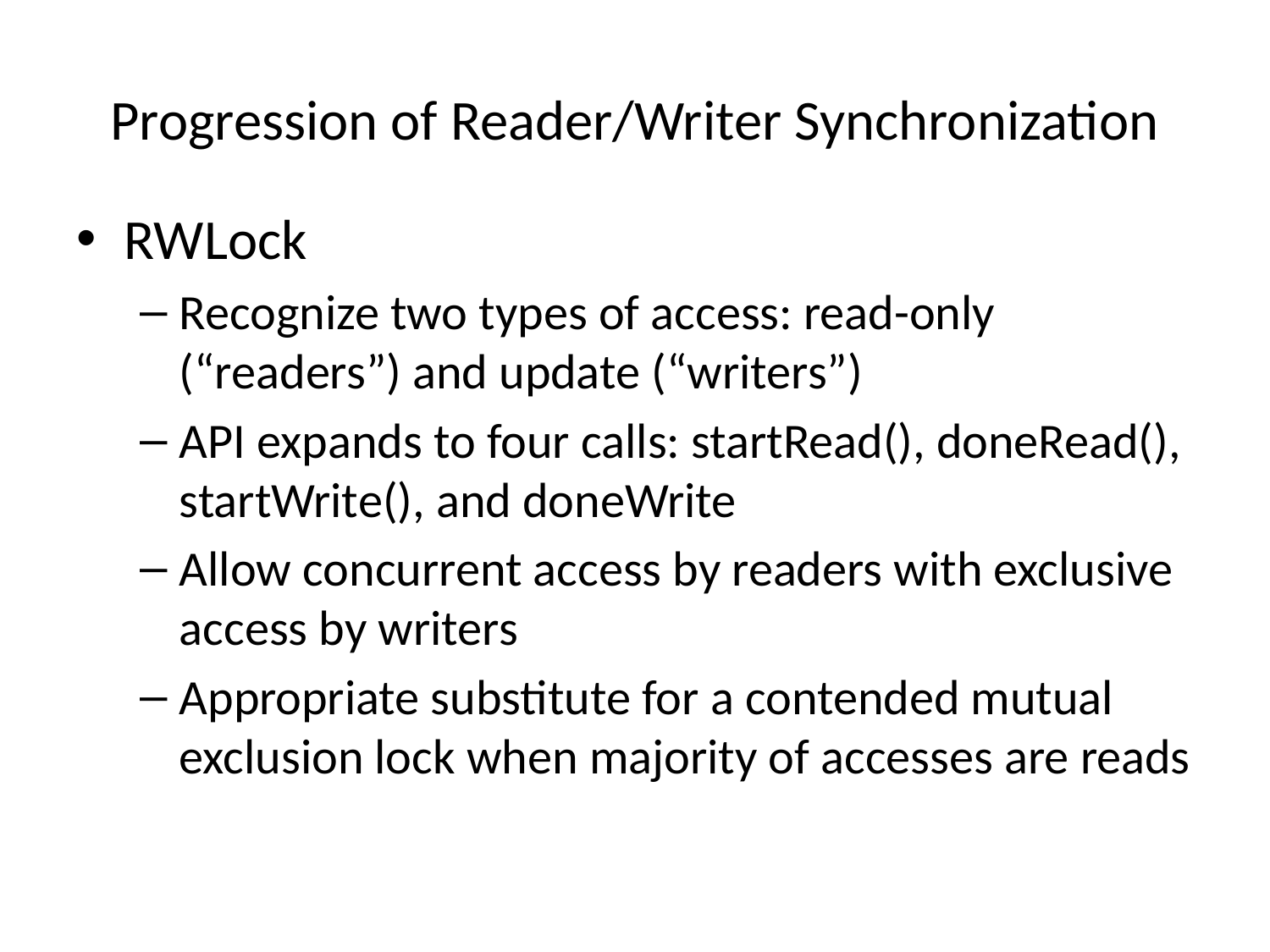

# Progression of Reader/Writer Synchronization
RWLock
Recognize two types of access: read-only (“readers”) and update (“writers”)
API expands to four calls: startRead(), doneRead(), startWrite(), and doneWrite
Allow concurrent access by readers with exclusive access by writers
Appropriate substitute for a contended mutual exclusion lock when majority of accesses are reads